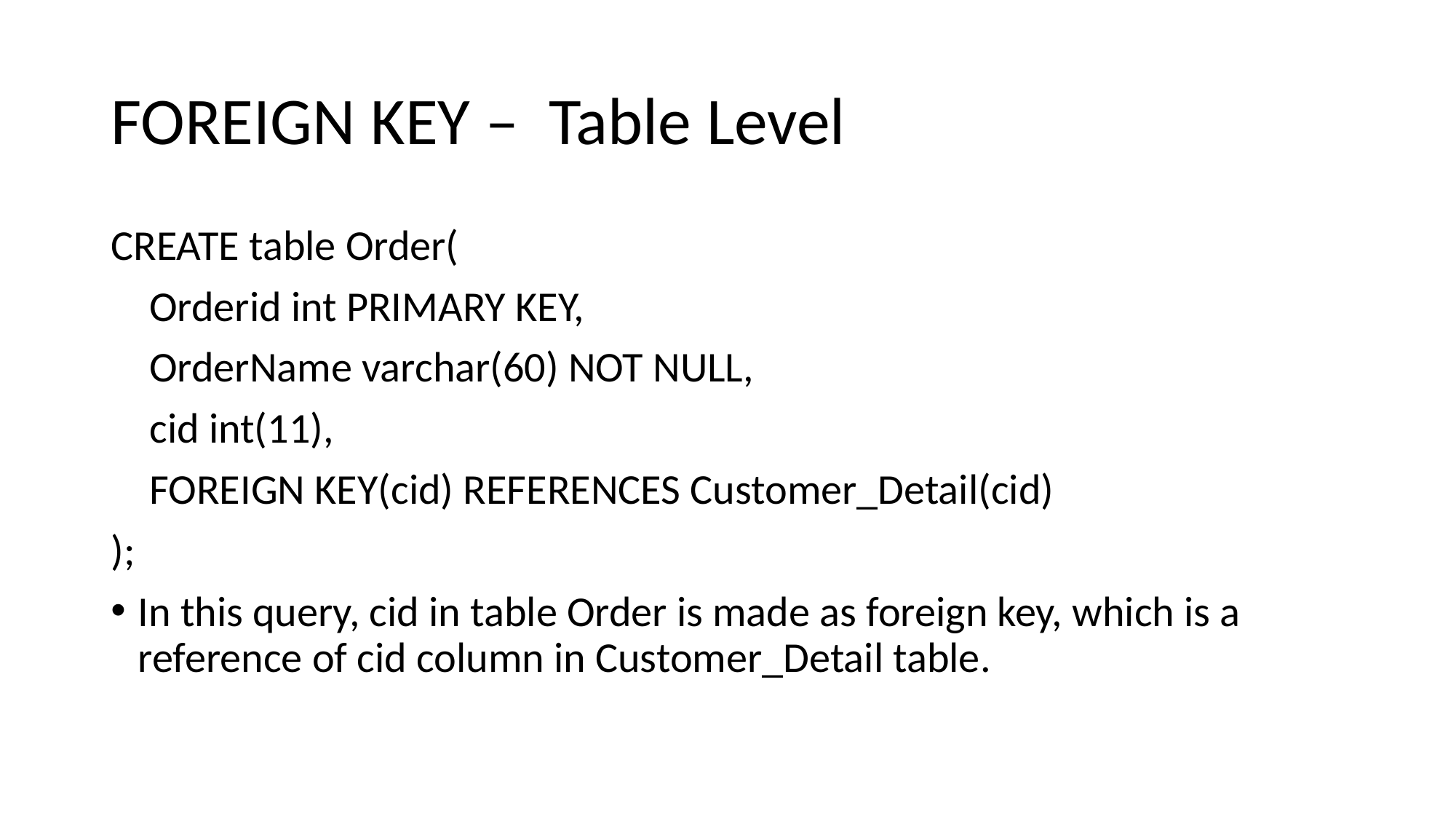

# FOREIGN KEY –  Table Level
CREATE table Order(
    Orderid int PRIMARY KEY,
    OrderName varchar(60) NOT NULL,
    cid int(11),
    FOREIGN KEY(cid) REFERENCES Customer_Detail(cid)
);
In this query, cid in table Order is made as foreign key, which is a reference of cid column in Customer_Detail table.